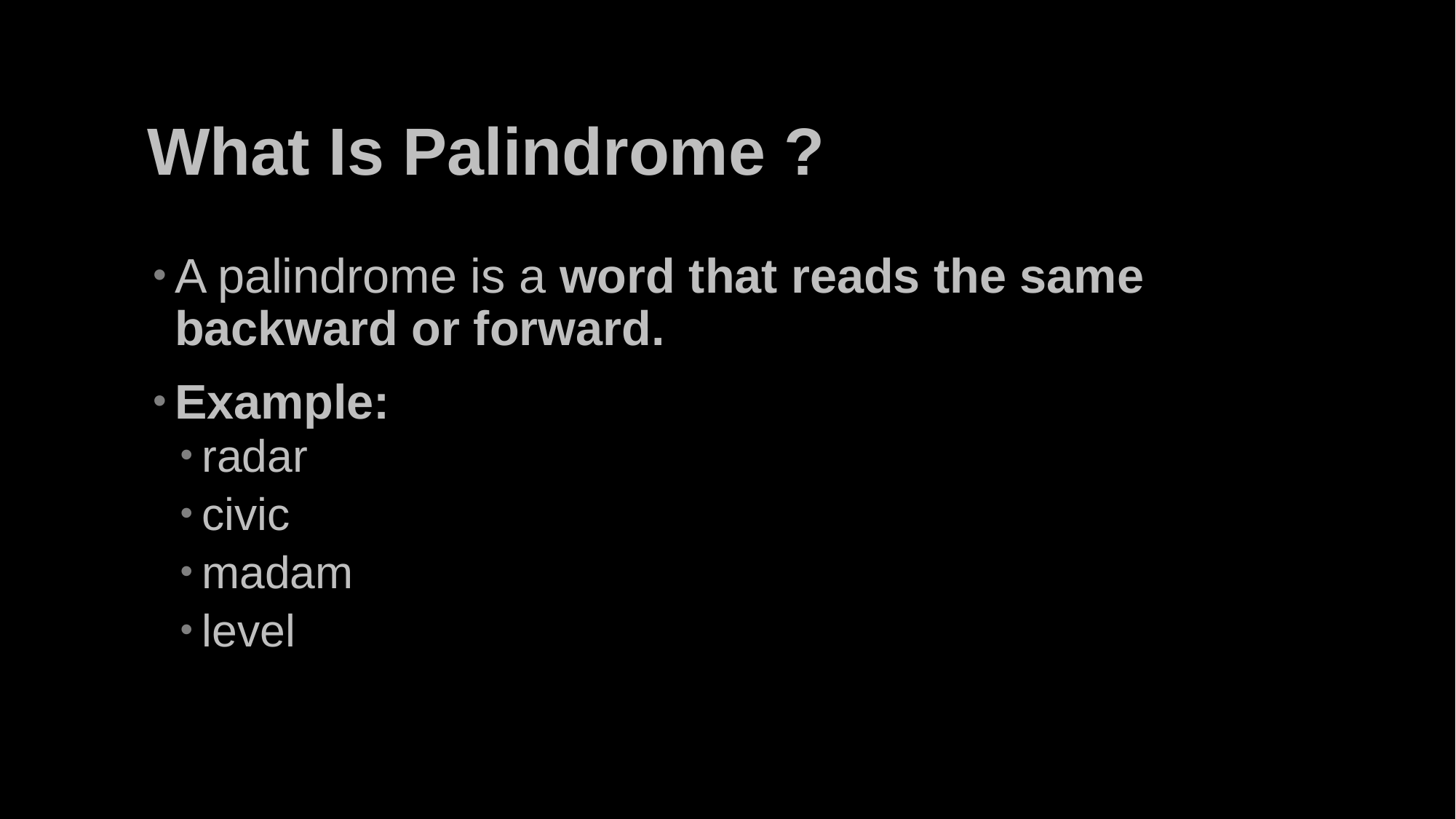

# What Is Palindrome ?
A palindrome is a word that reads the same backward or forward.
Example:
radar
civic
madam
level